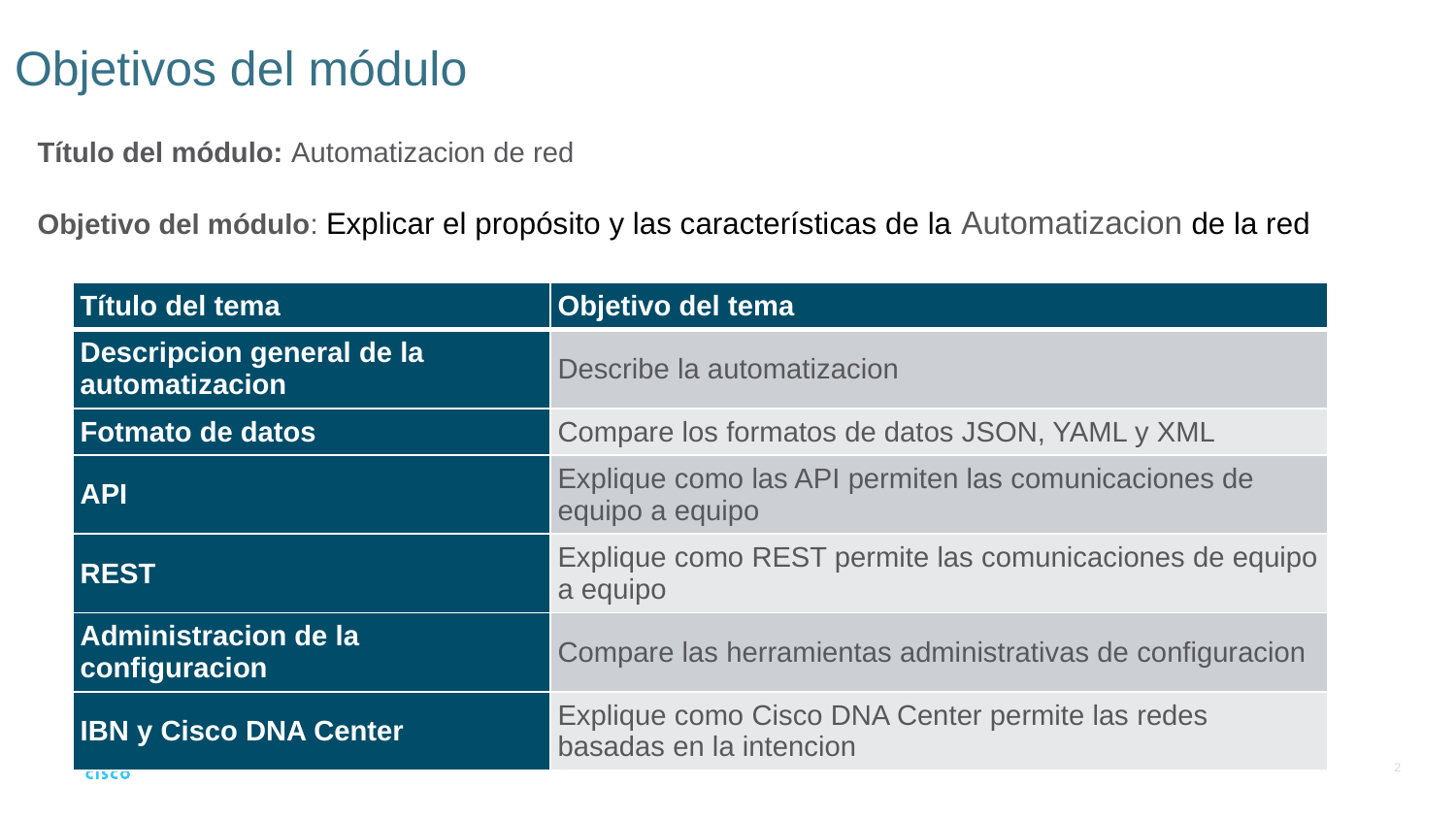

# Objetivos del módulo
Título del módulo: Automatizacion de red

Objetivo del módulo: Explicar el propósito y las características de la Automatizacion de la red
| Título del tema | Objetivo del tema |
| --- | --- |
| Descripcion general de la automatizacion | Describe la automatizacion |
| Fotmato de datos | Compare los formatos de datos JSON, YAML y XML |
| API | Explique como las API permiten las comunicaciones de equipo a equipo |
| REST | Explique como REST permite las comunicaciones de equipo a equipo |
| Administracion de la configuracion | Compare las herramientas administrativas de configuracion |
| IBN y Cisco DNA Center | Explique como Cisco DNA Center permite las redes basadas en la intencion |